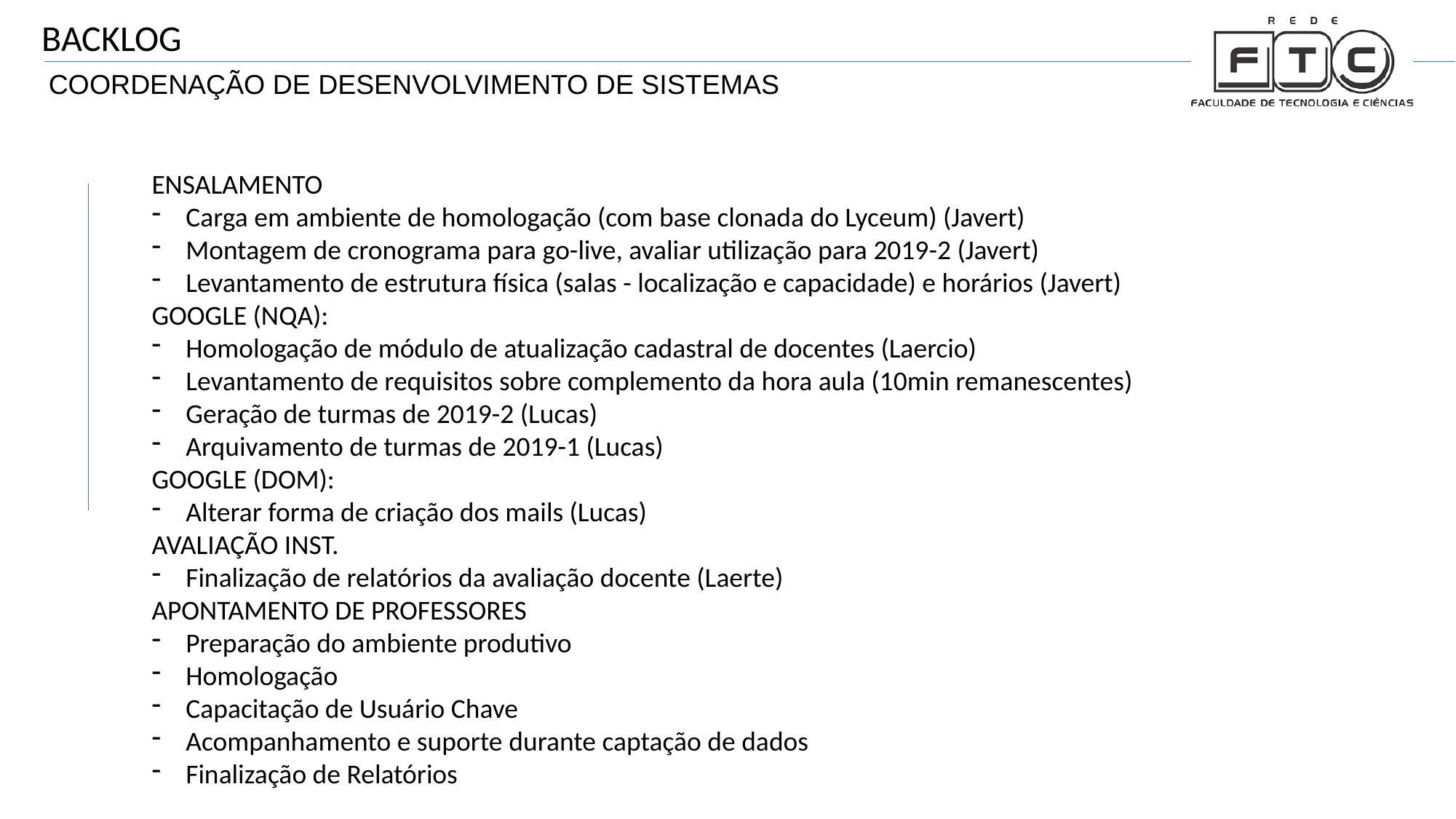

BACKLOG
ENSALAMENTO
Carga em ambiente de homologação (com base clonada do Lyceum) (Javert)
Montagem de cronograma para go-live, avaliar utilização para 2019-2 (Javert)
Levantamento de estrutura física (salas - localização e capacidade) e horários (Javert)
GOOGLE (NQA):
Homologação de módulo de atualização cadastral de docentes (Laercio)
Levantamento de requisitos sobre complemento da hora aula (10min remanescentes)
Geração de turmas de 2019-2 (Lucas)
Arquivamento de turmas de 2019-1 (Lucas)
GOOGLE (DOM):
Alterar forma de criação dos mails (Lucas)
AVALIAÇÃO INST.
Finalização de relatórios da avaliação docente (Laerte)
APONTAMENTO DE PROFESSORES
Preparação do ambiente produtivo
Homologação
Capacitação de Usuário Chave
Acompanhamento e suporte durante captação de dados
Finalização de Relatórios